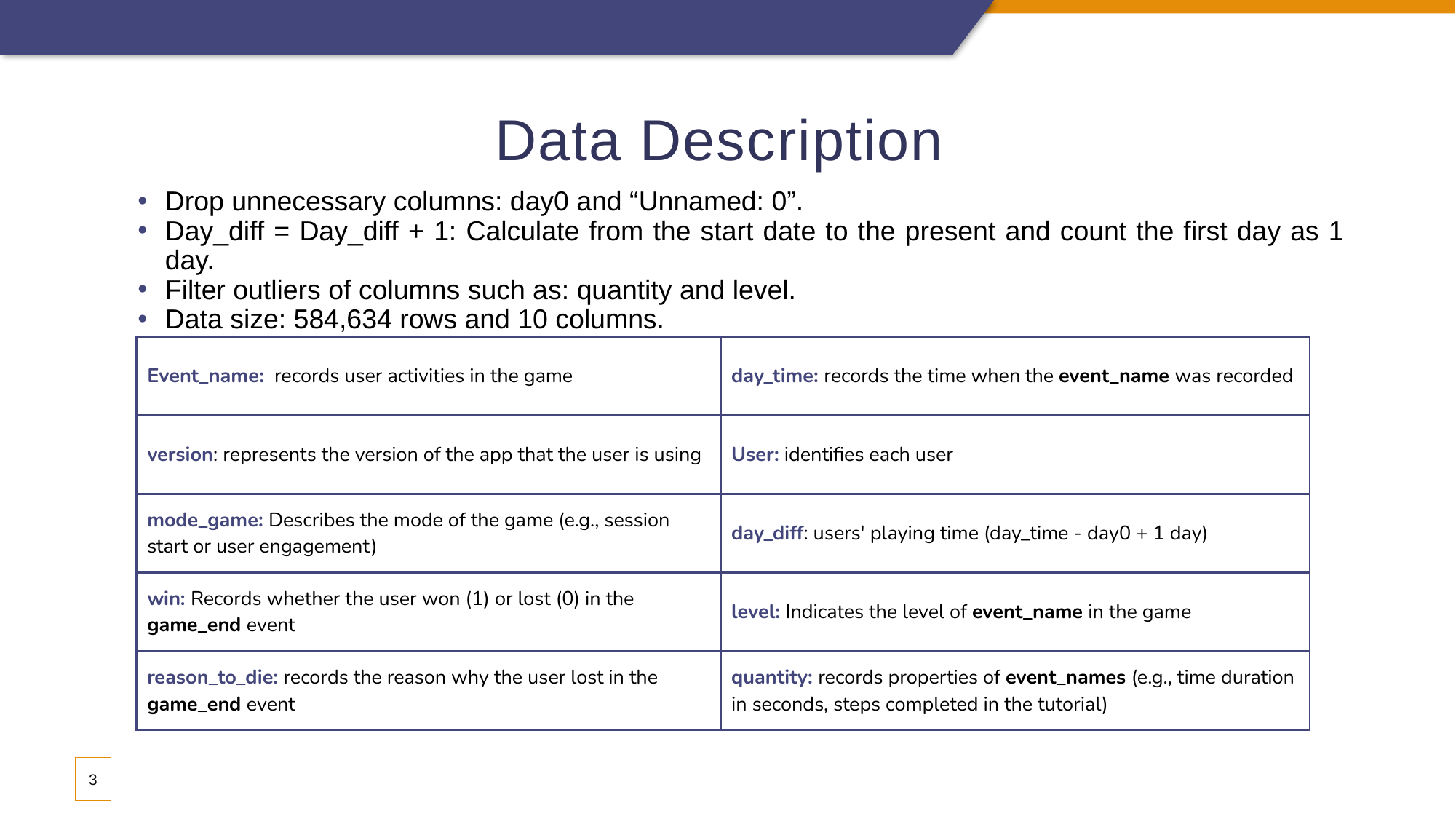

# Data Description
Drop unnecessary columns: day0 and “Unnamed: 0”.
Day_diff = Day_diff + 1: Calculate from the start date to the present and count the first day as 1 day.
Filter outliers of columns such as: quantity and level.
Data size: 584,634 rows and 10 columns.
| Event\_name: records user activities in the game | day\_time: records the time when the event\_name was recorded |
| --- | --- |
| version: represents the version of the app that the user is using | User: identifies each user |
| mode\_game: Describes the mode of the game (e.g., session start or user engagement) | day\_diff: users' playing time (day\_time - day0 + 1 day) |
| win: Records whether the user won (1) or lost (0) in the game\_end event | level: Indicates the level of event\_name in the game |
| reason\_to\_die: records the reason why the user lost in the game\_end event | quantity: records properties of event\_names (e.g., time duration in seconds, steps completed in the tutorial) |
3